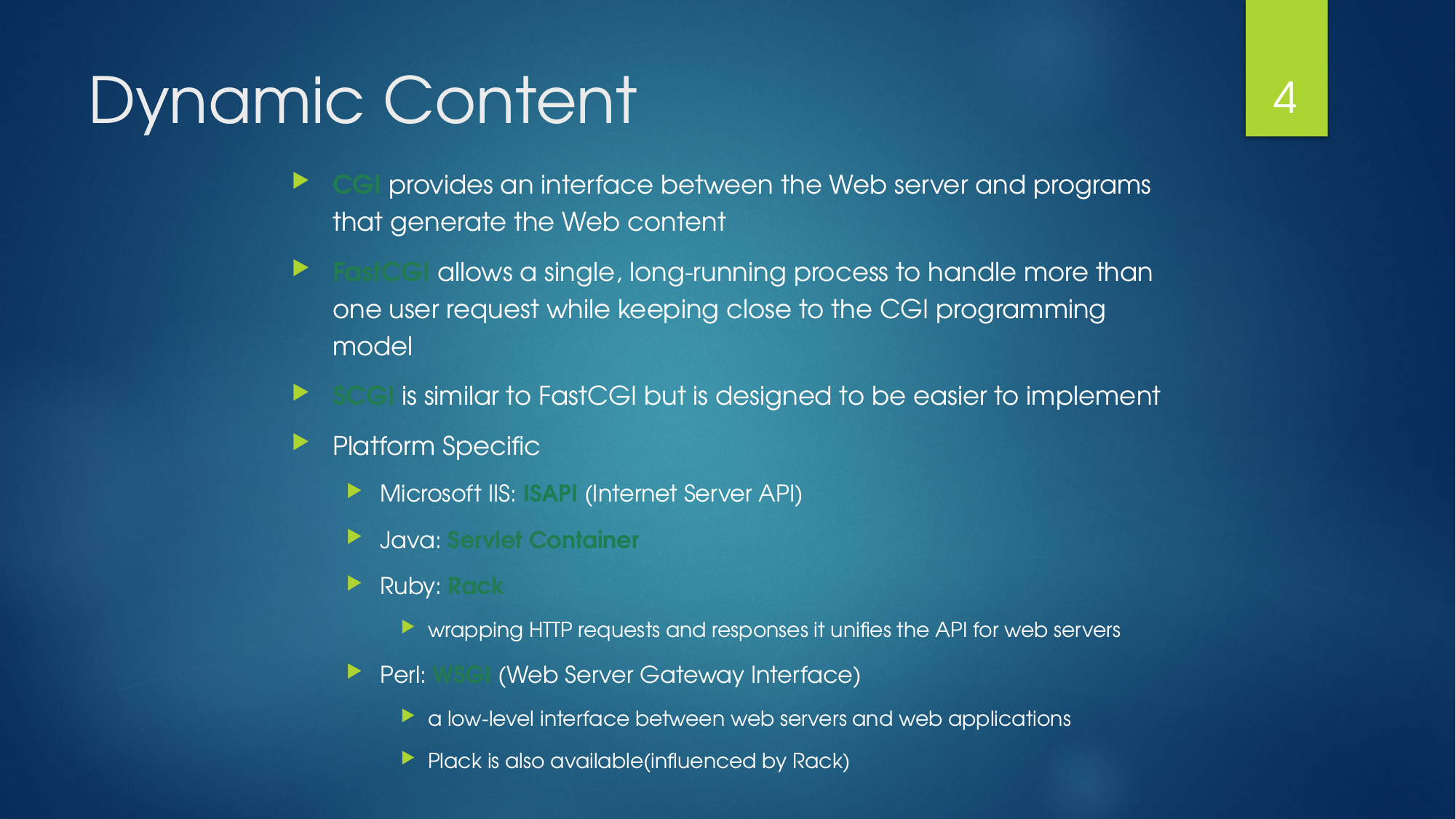

4
# Dynamic Content
CGI provides an interface between the Web server and programs that generate the Web content
FastCGI allows a single, long-running process to handle more than one user request while keeping close to the CGI programming model
SCGI is similar to FastCGI but is designed to be easier to implement
Platform Specific
Microsoft IIS: ISAPI (Internet Server API)
Java: Servlet Container
Ruby: Rack
wrapping HTTP requests and responses it unifies the API for web servers
Perl: WSGI (Web Server Gateway Interface)
a low-level interface between web servers and web applications
Plack is also available(influenced by Rack)